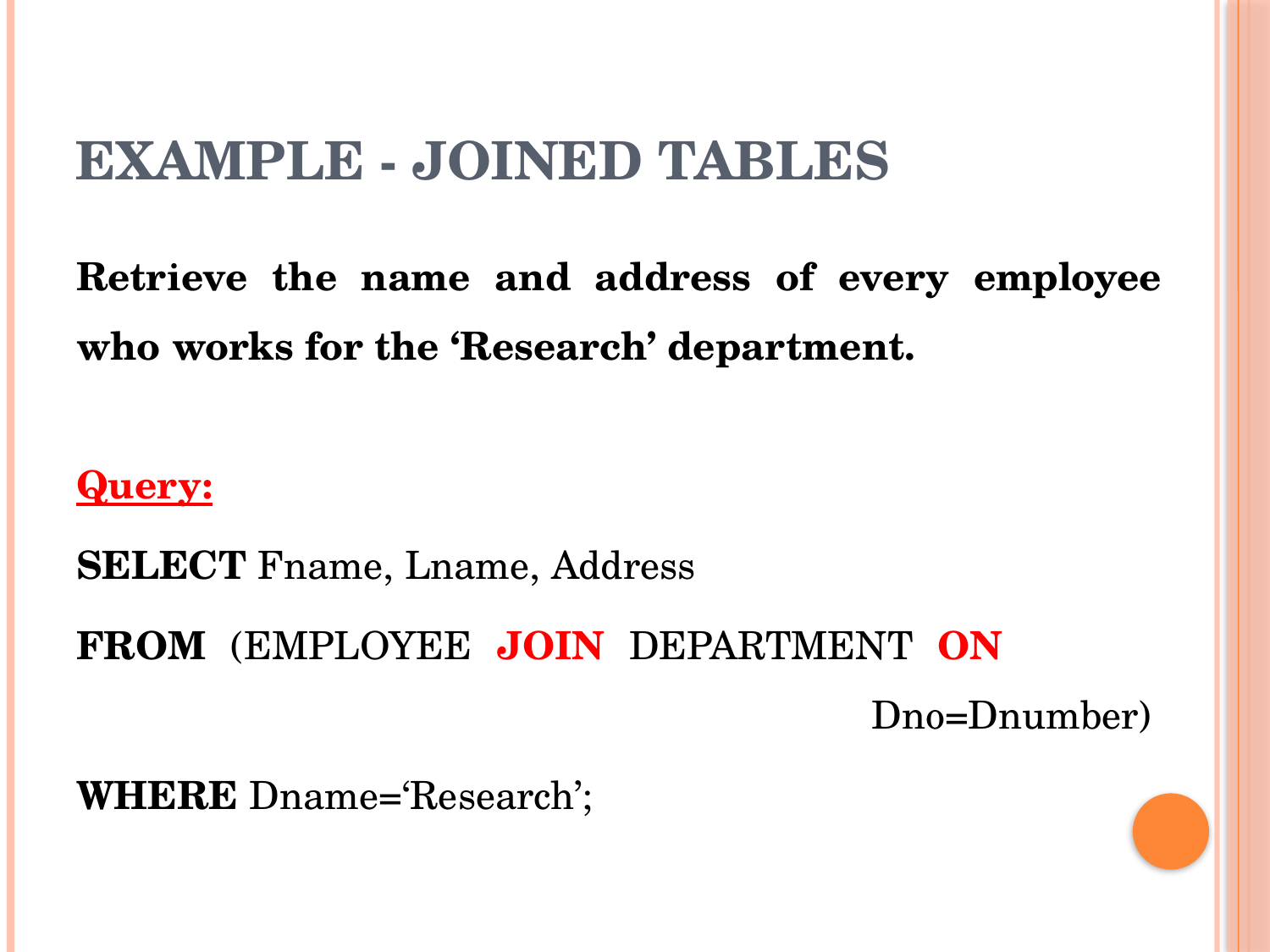

# Example - Joined Tables
Retrieve the name and address of every employee who works for the ‘Research’ department.

Query:
SELECT Fname, Lname, Address
FROM (EMPLOYEE JOIN DEPARTMENT ON 								   Dno=Dnumber)
WHERE Dname=‘Research’;